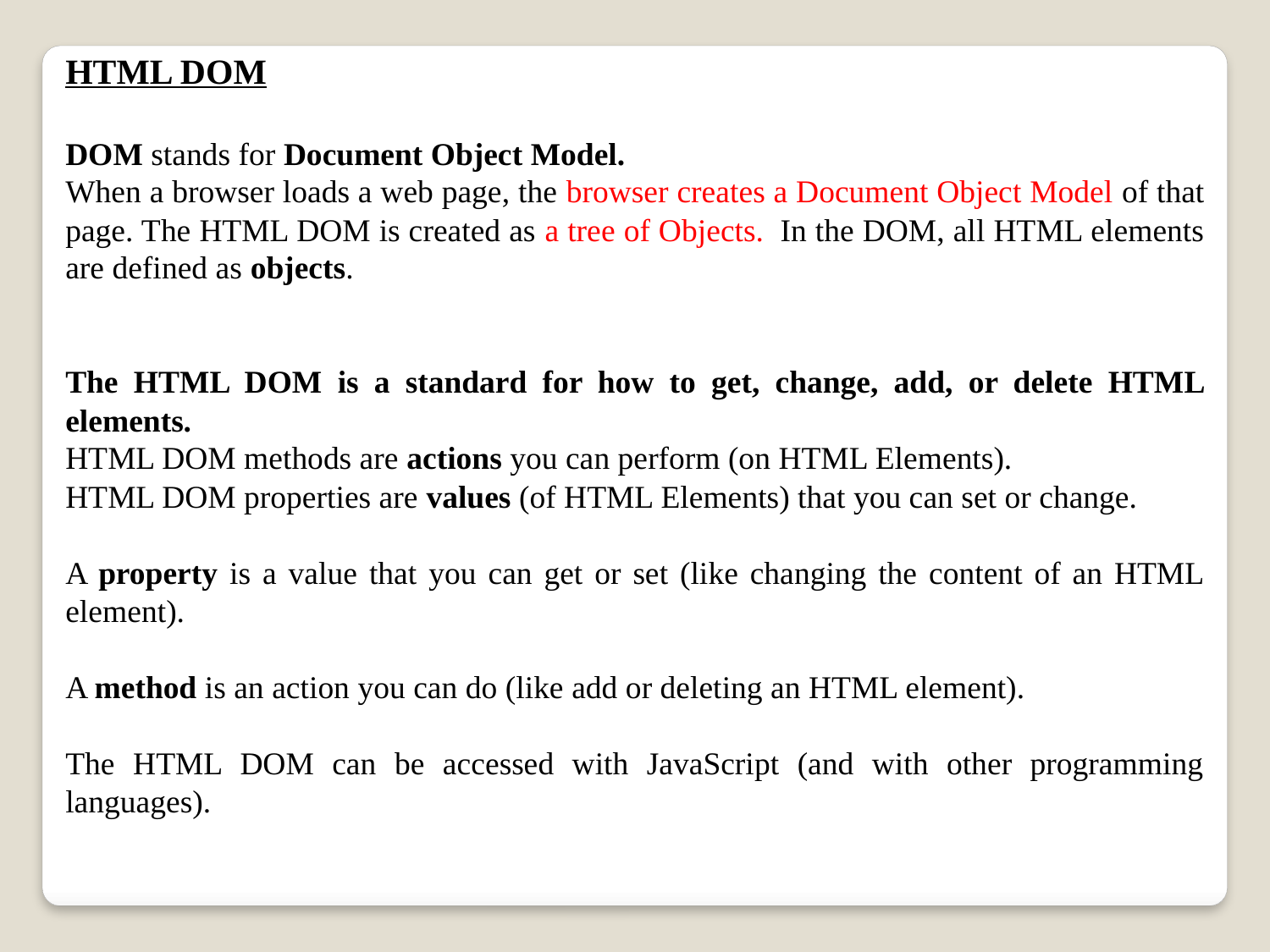

HTML DOM

DOM stands for Document Object Model.
When a browser loads a web page, the browser creates a Document Object Model of that page. The HTML DOM is created as a tree of Objects.  In the DOM, all HTML elements are defined as objects.

The HTML DOM is a standard for how to get, change, add, or delete HTML elements.
HTML DOM methods are actions you can perform (on HTML Elements).
HTML DOM properties are values (of HTML Elements) that you can set or change.

A property is a value that you can get or set (like changing the content of an HTML element).

A method is an action you can do (like add or deleting an HTML element).

The HTML DOM can be accessed with JavaScript (and with other programming languages).